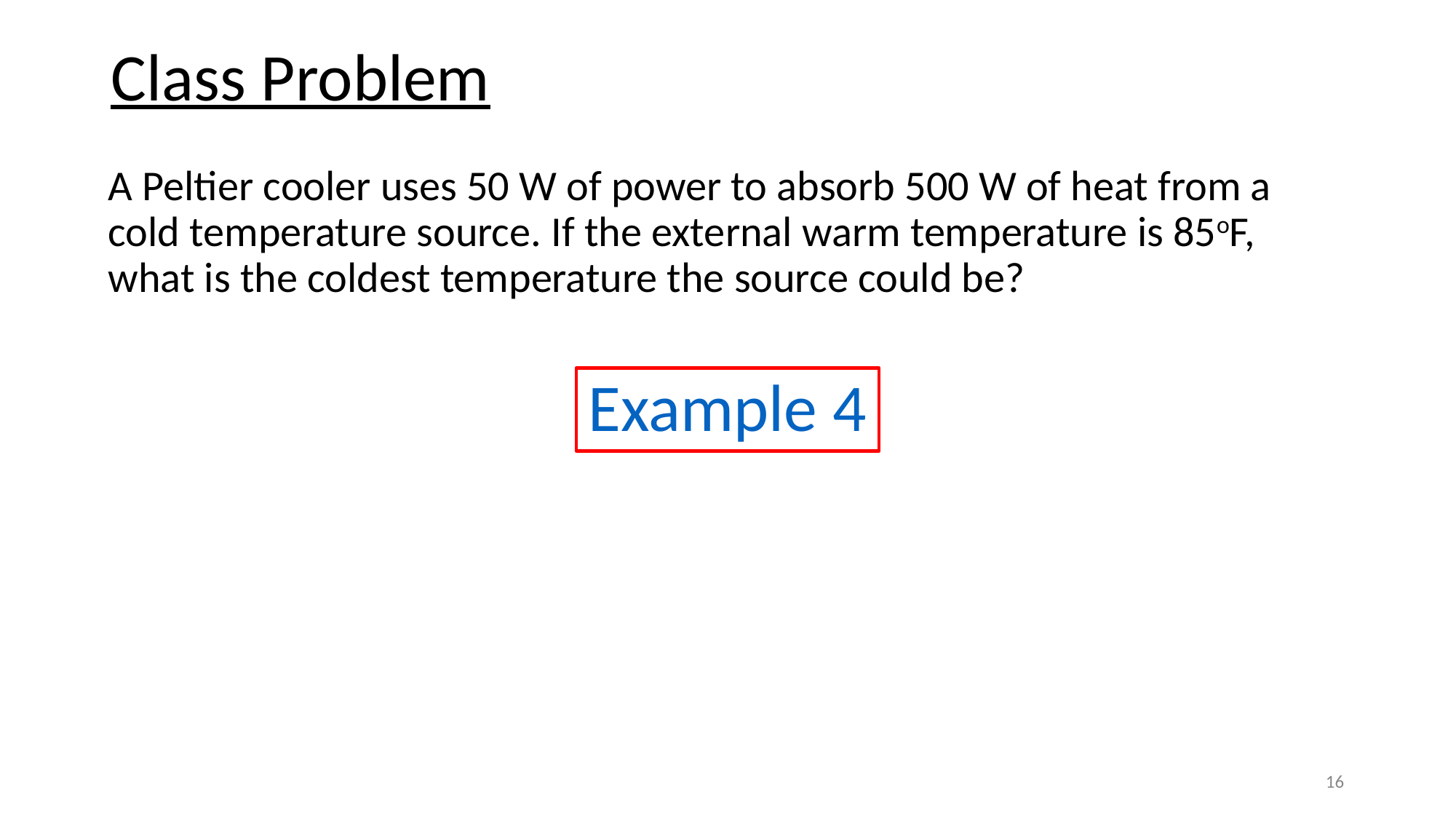

# Class Problem
A Peltier cooler uses 50 W of power to absorb 500 W of heat from a cold temperature source. If the external warm temperature is 85oF, what is the coldest temperature the source could be?
Example 4
16